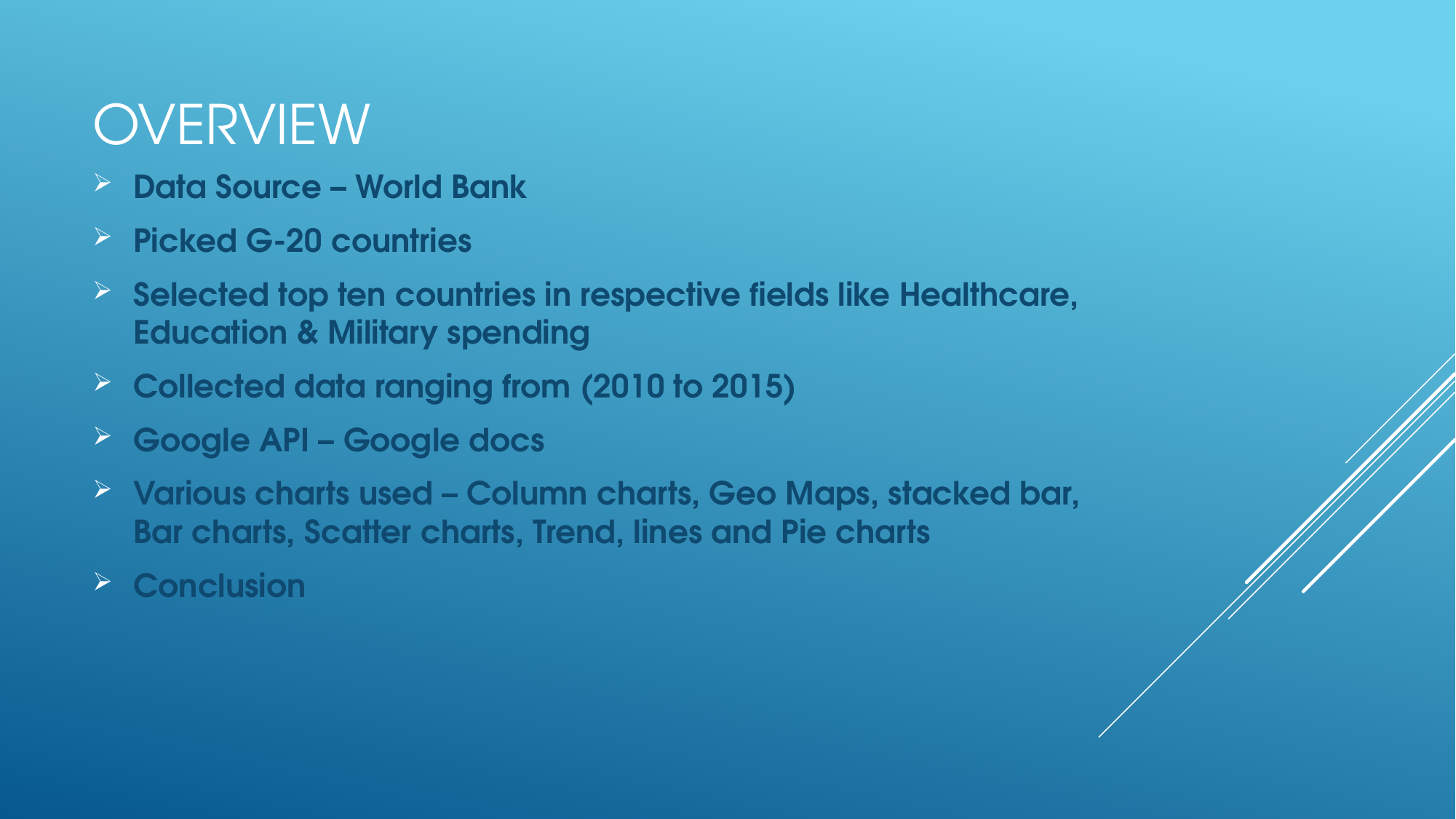

# Overview
Data Source – World Bank
Picked G-20 countries
Selected top ten countries in respective fields like Healthcare, Education & Military spending
Collected data ranging from (2010 to 2015)
Google API – Google docs
Various charts used – Column charts, Geo Maps, stacked bar, Bar charts, Scatter charts, Trend, lines and Pie charts
Conclusion